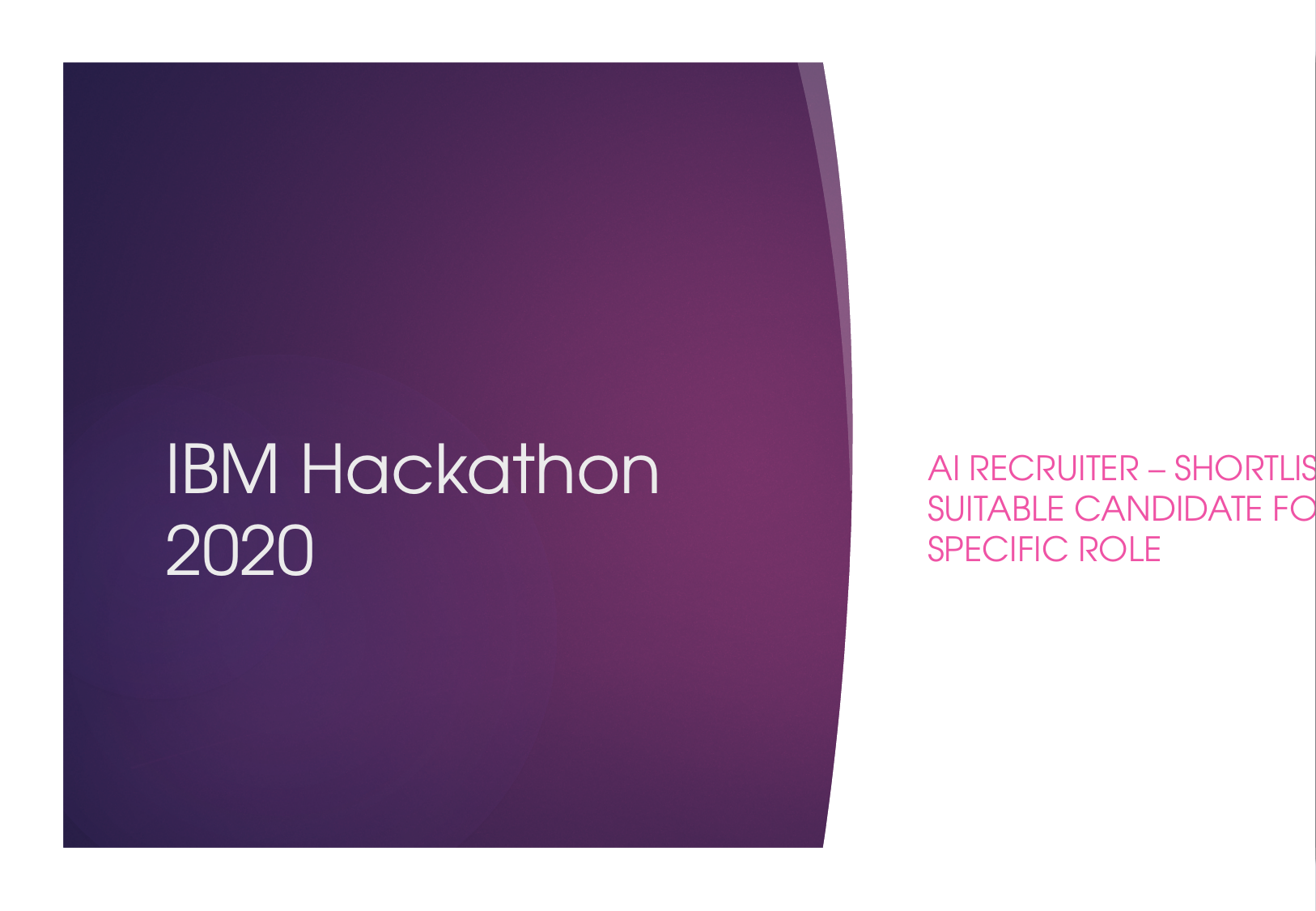

AI RECRUITER – SHORTLIST A SUITABLE CANDIDATE FOR SPECIFIC ROLE
# IBM Hackathon 2020